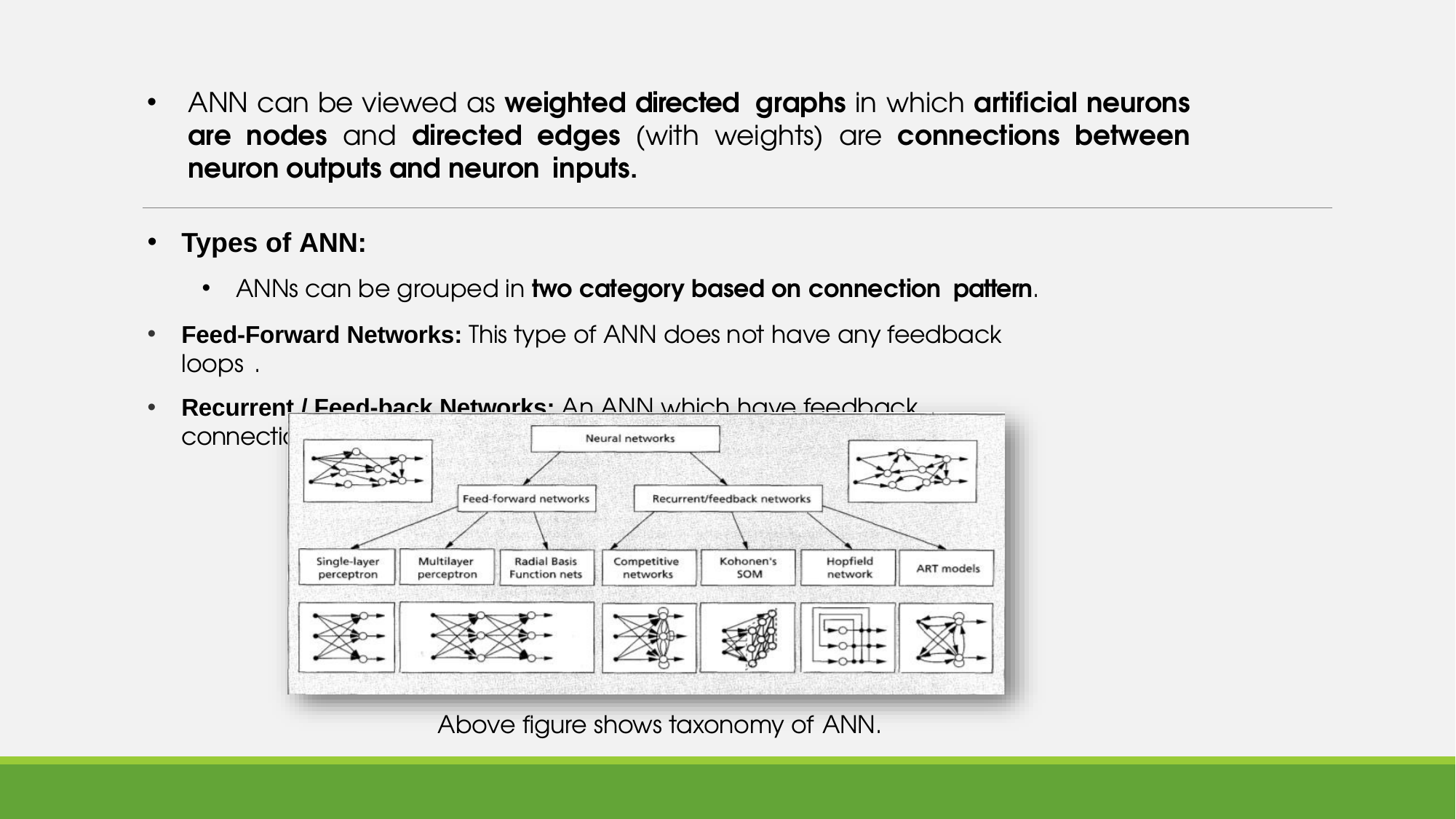

# ANN can be viewed as weighted directed  graphs in which artificial neurons are nodes and directed edges (with weights) are connections between neuron outputs and neuron inputs.
Types of ANN:
ANNs can be grouped in two category based on connection pattern.
Feed-Forward Networks: This type of ANN does not have any feedback loops .
Recurrent / Feed-back Networks: An ANN which have feedback connections.

Above figure shows taxonomy of ANN.